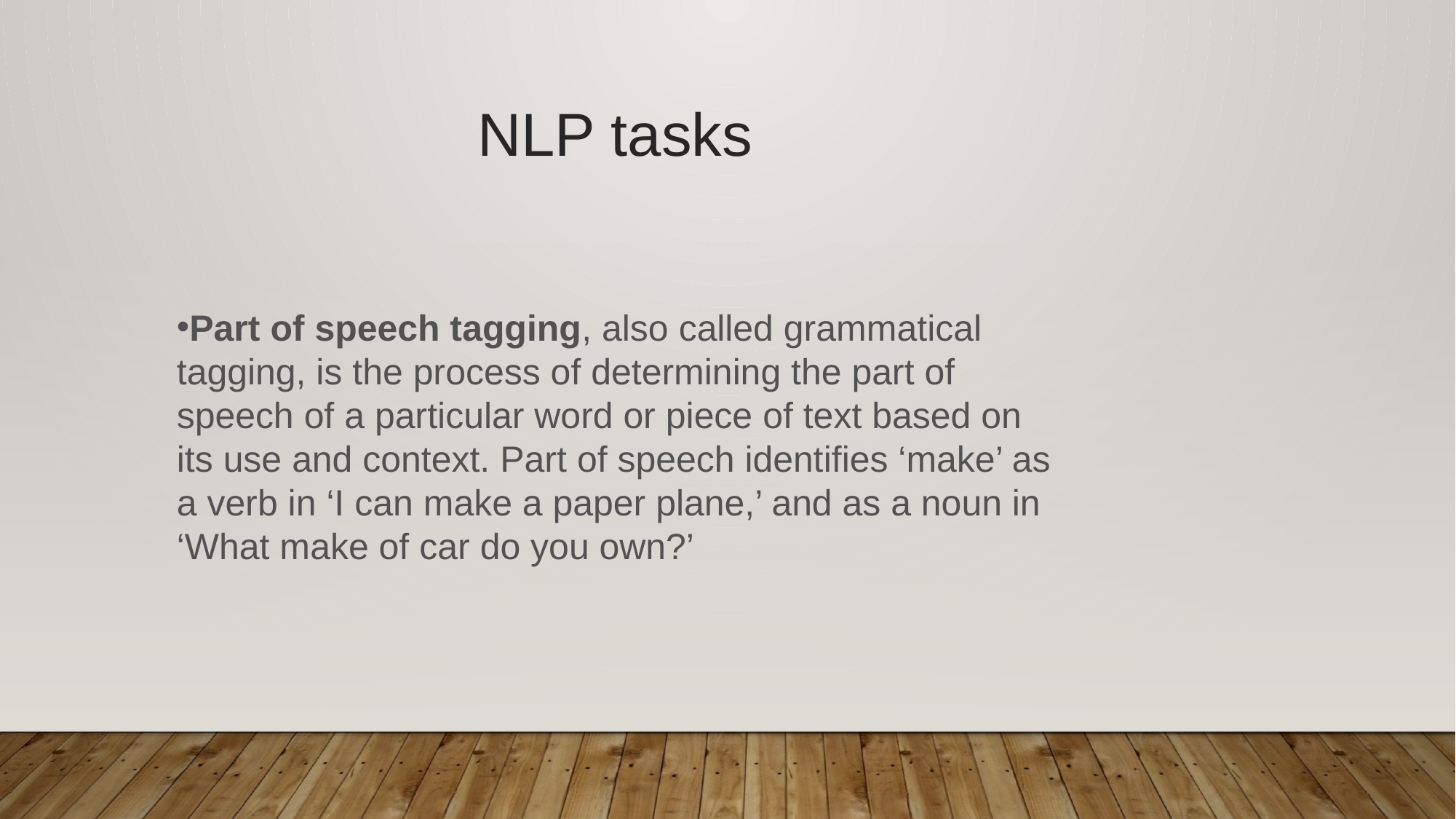

NLP tasks
Part of speech tagging, also called grammatical tagging, is the process of determining the part of speech of a particular word or piece of text based on its use and context. Part of speech identifies ‘make’ as a verb in ‘I can make a paper plane,’ and as a noun in ‘What make of car do you own?’